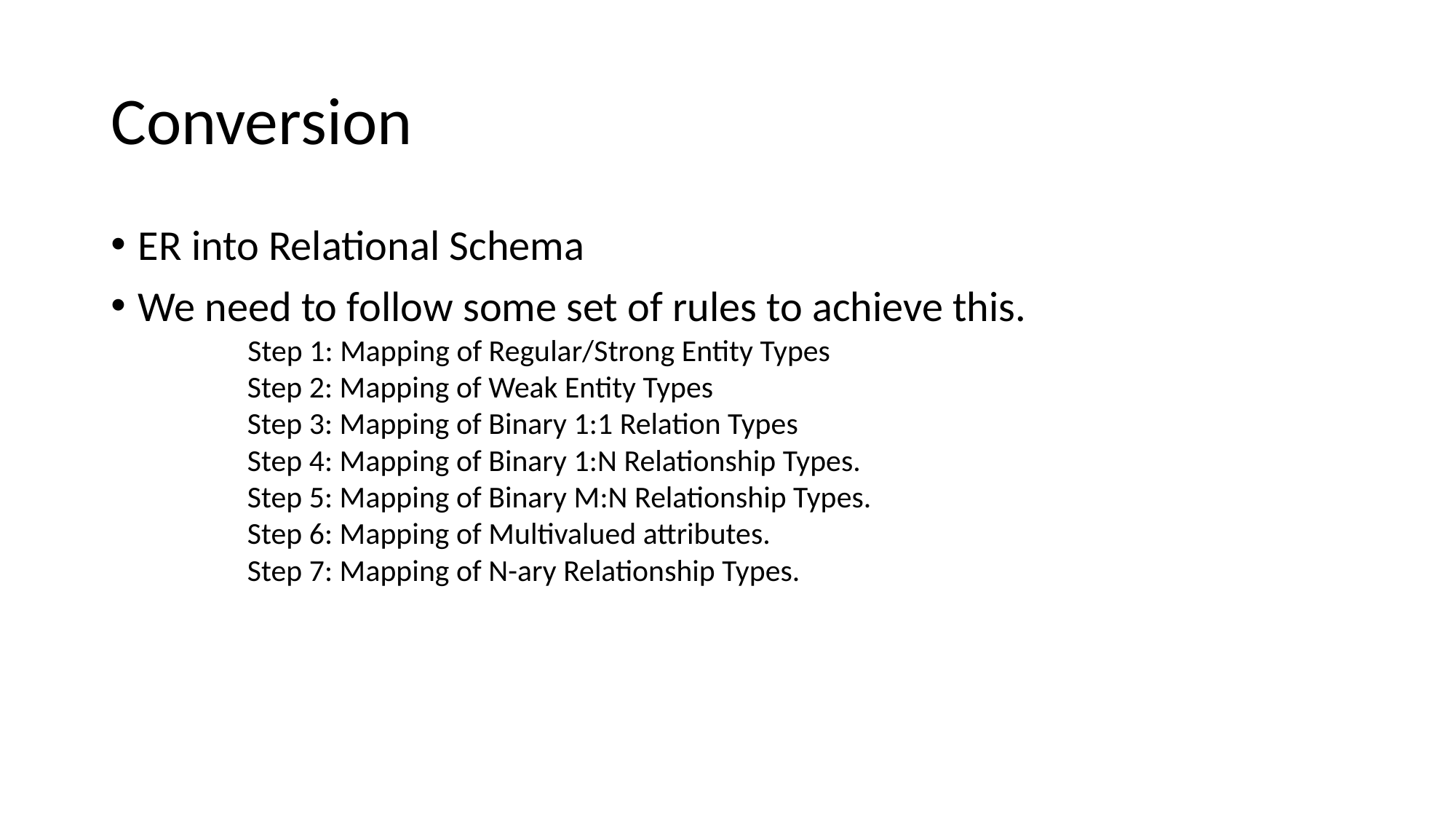

# Conversion
ER into Relational Schema
We need to follow some set of rules to achieve this.
    Step 1: Mapping of Regular/Strong Entity Types
	Step 2: Mapping of Weak Entity Types
	Step 3: Mapping of Binary 1:1 Relation Types
	Step 4: Mapping of Binary 1:N Relationship Types.
	Step 5: Mapping of Binary M:N Relationship Types.
	Step 6: Mapping of Multivalued attributes.
	Step 7: Mapping of N-ary Relationship Types.